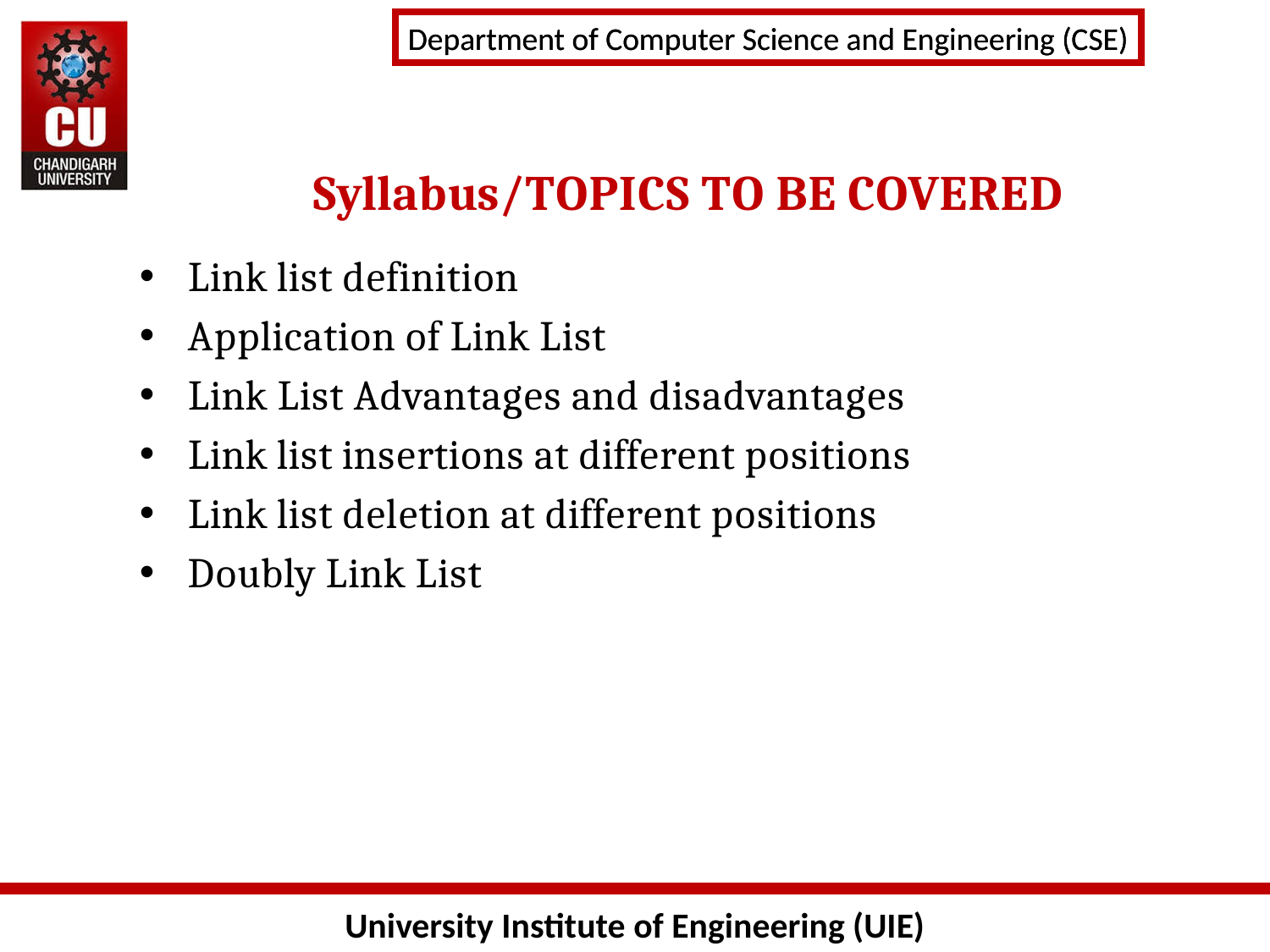

# Syllabus/TOPICS TO BE COVERED
Link list definition
Application of Link List
Link List Advantages and disadvantages
Link list insertions at different positions
Link list deletion at different positions
Doubly Link List